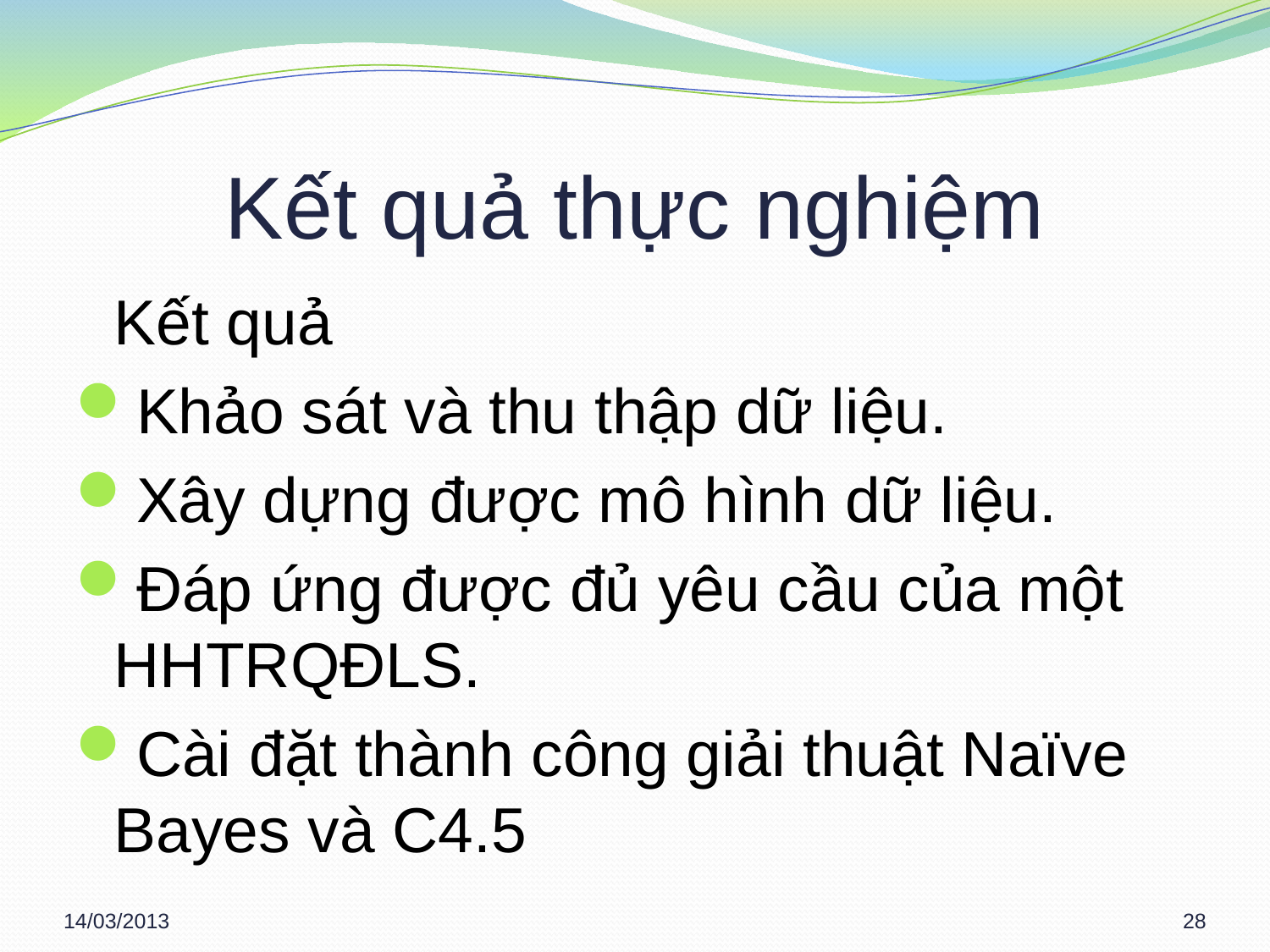

# Kết quả thực nghiệm
	Kết quả
Khảo sát và thu thập dữ liệu.
Xây dựng được mô hình dữ liệu.
Đáp ứng được đủ yêu cầu của một HHTRQĐLS.
Cài đặt thành công giải thuật Naïve Bayes và C4.5
14/03/2013
28